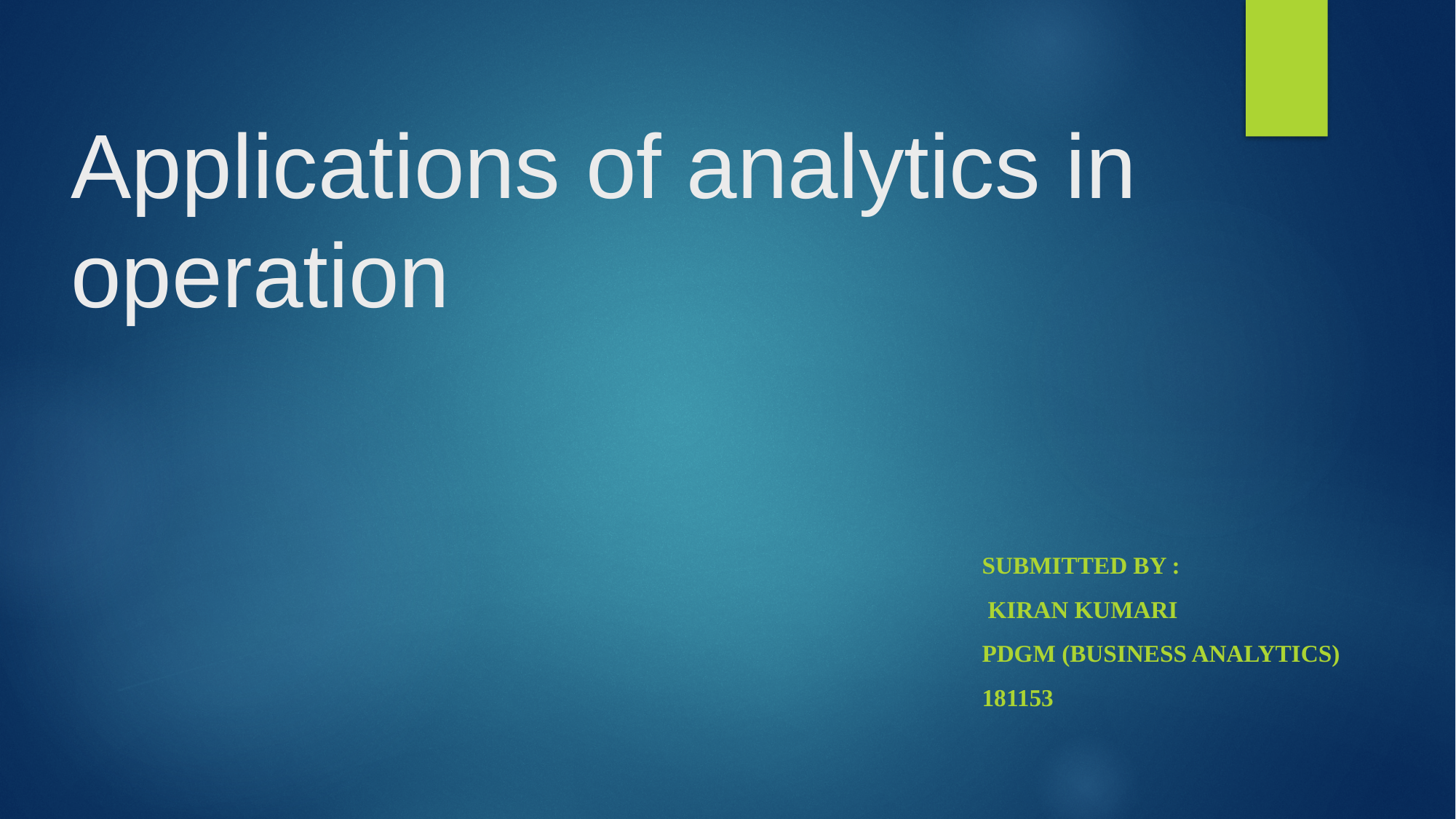

# Applications of analytics in operation
Submitted by :
 Kiran Kumari
PDGM (Business Analytics)
181153